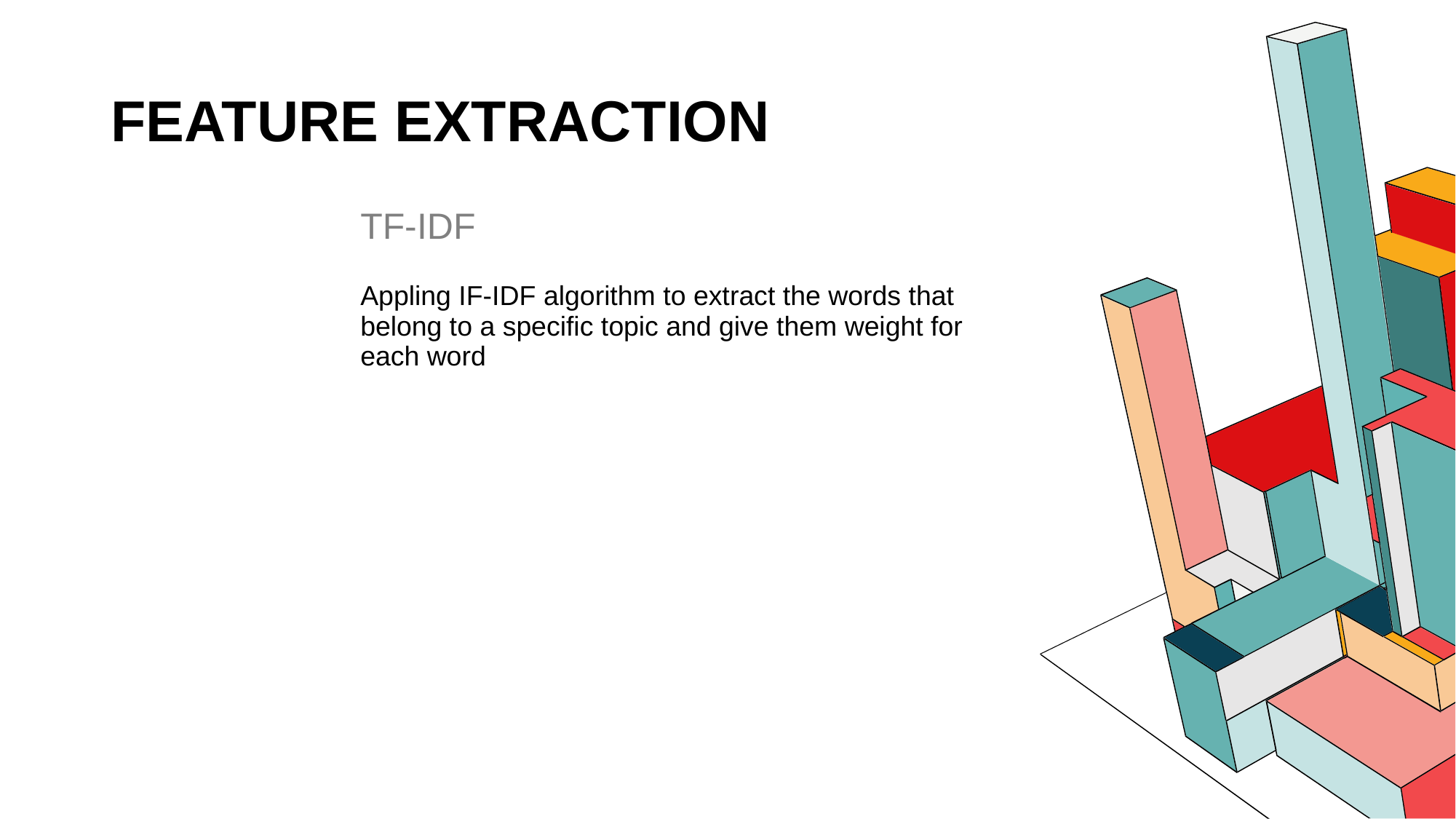

# Feature extraction
TF-IDF
Appling IF-IDF algorithm to extract the words that belong to a specific topic and give them weight for each word